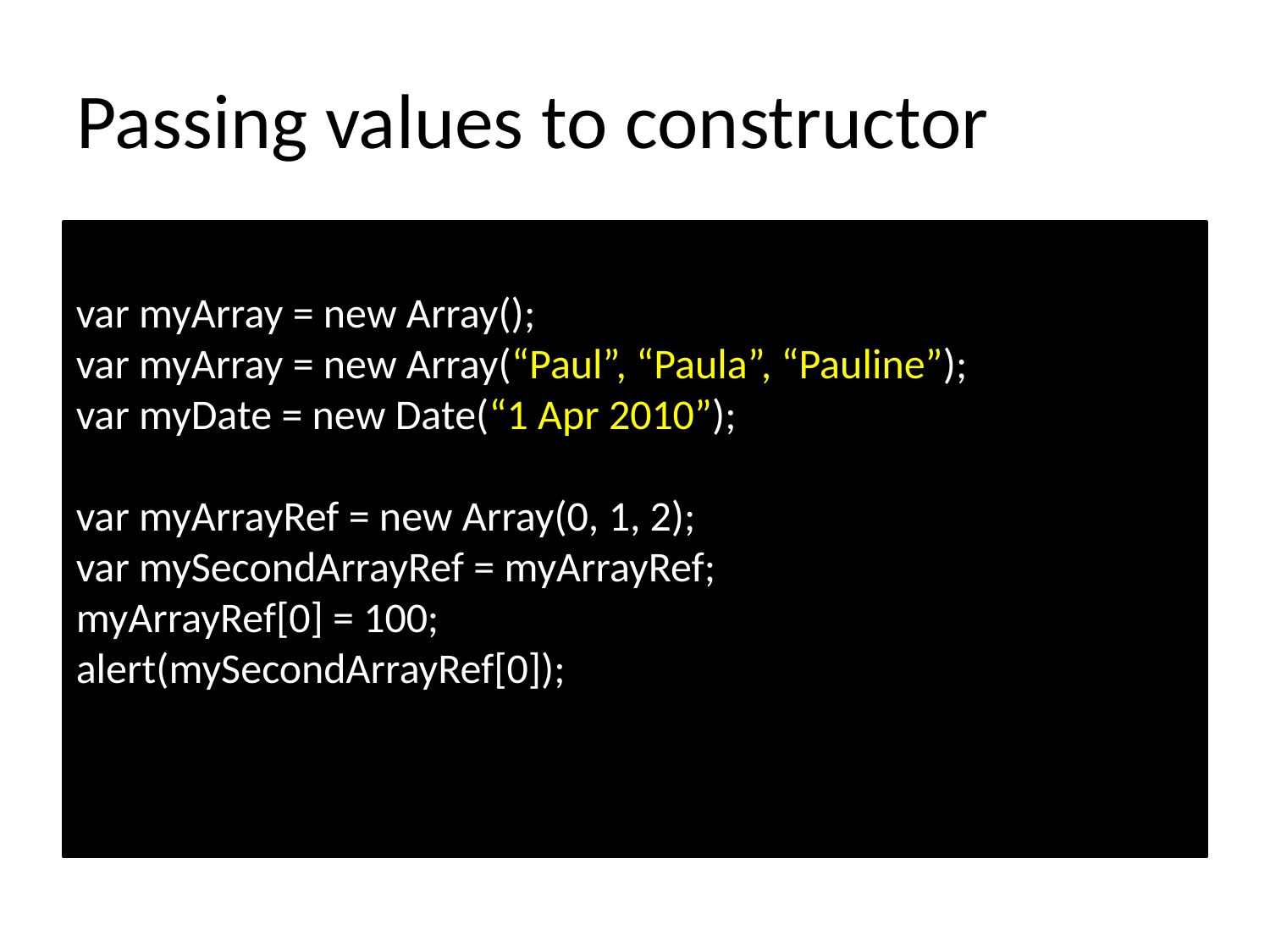

# Passing values to constructor

var myArray = new Array();
var myArray = new Array(“Paul”, “Paula”, “Pauline”);
var myDate = new Date(“1 Apr 2010”);

var myArrayRef = new Array(0, 1, 2);
var mySecondArrayRef = myArrayRef;
myArrayRef[0] = 100;
alert(mySecondArrayRef[0]);